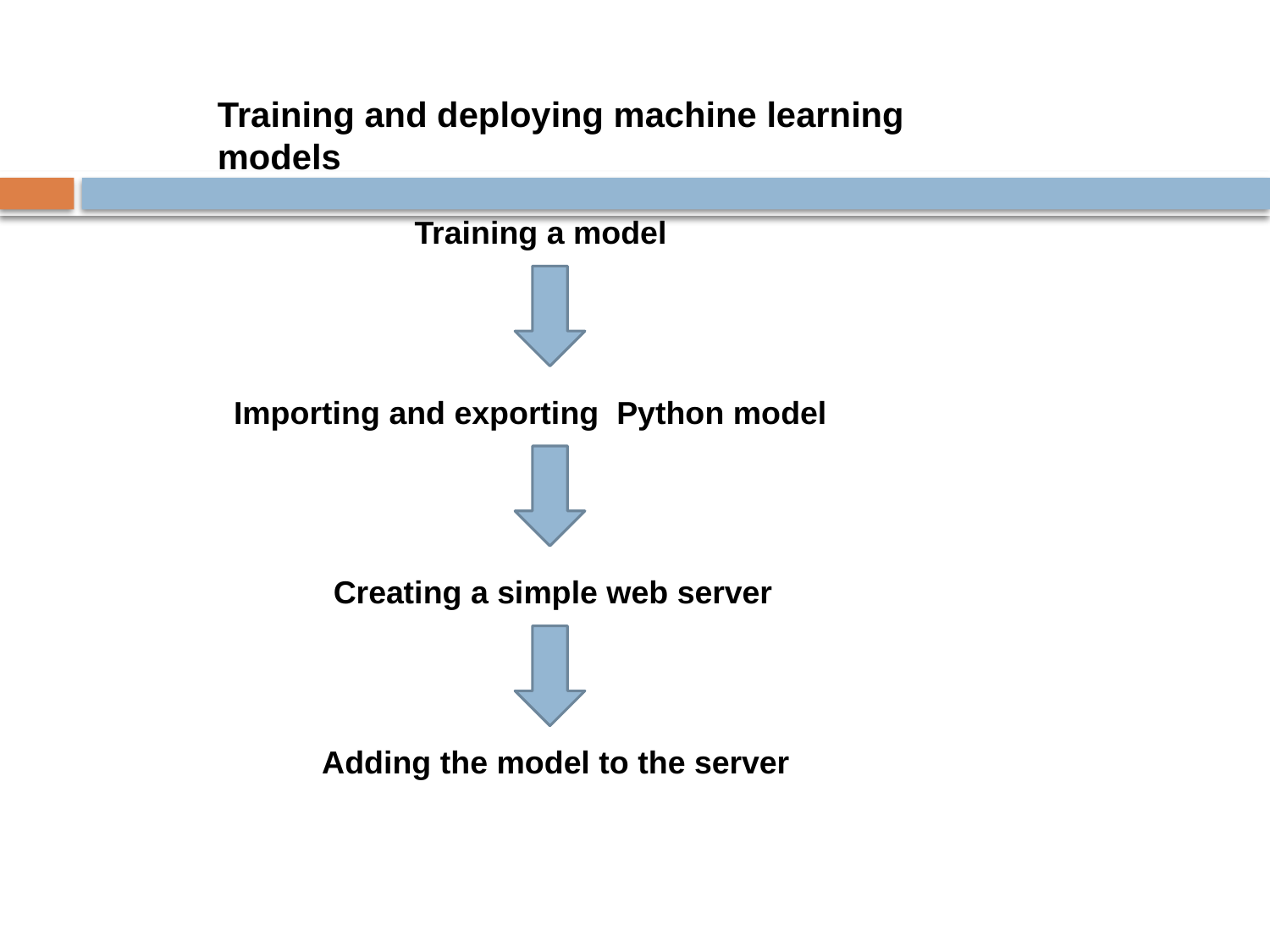

Training and deploying machine learning models
Training a model

Importing and exporting  Python model

Creating a simple web server

Adding the model to the server